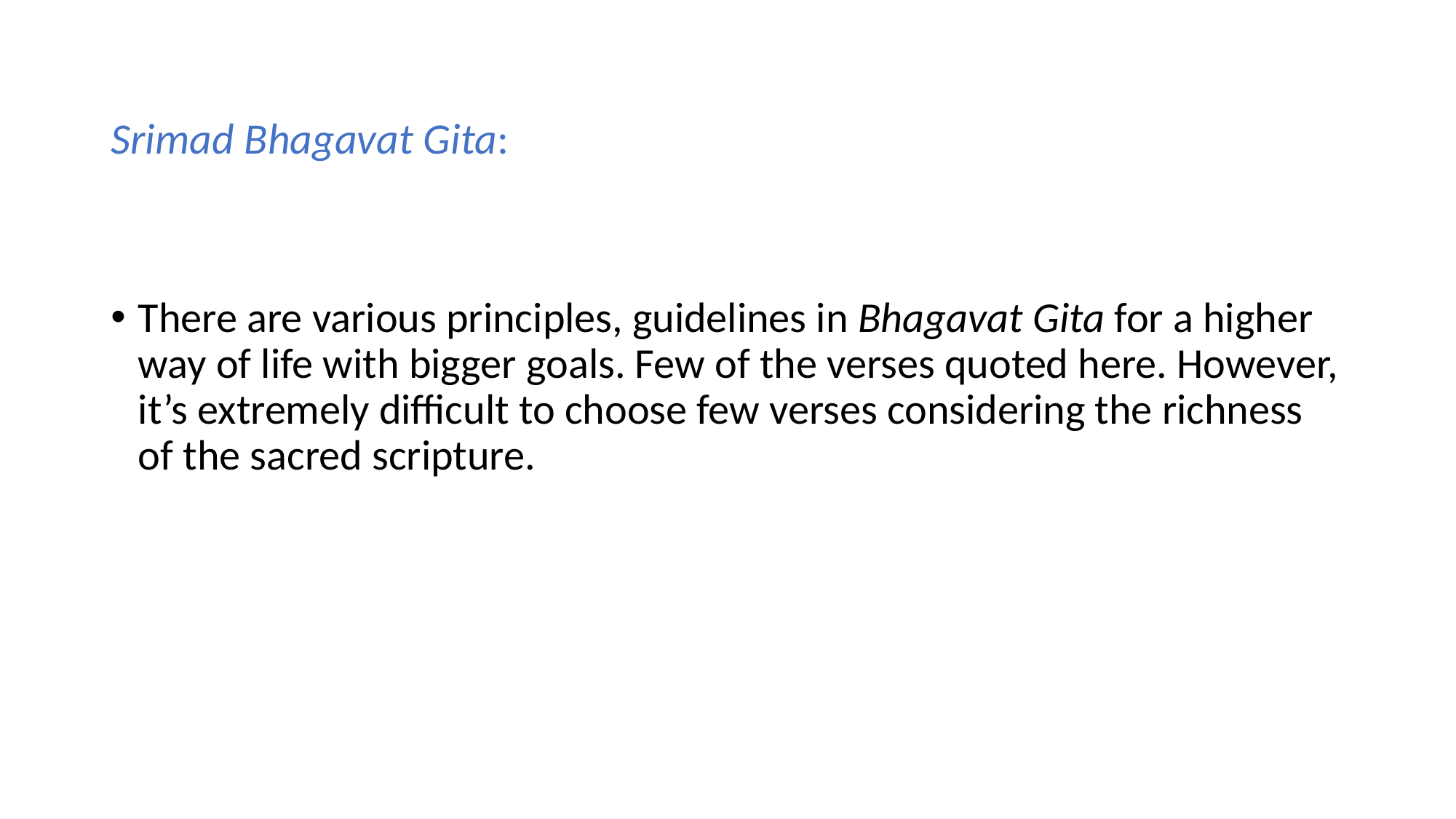

# Srimad Bhagavat Gita:
There are various principles, guidelines in Bhagavat Gita for a higher way of life with bigger goals. Few of the verses quoted here. However, it’s extremely difficult to choose few verses considering the richness of the sacred scripture.